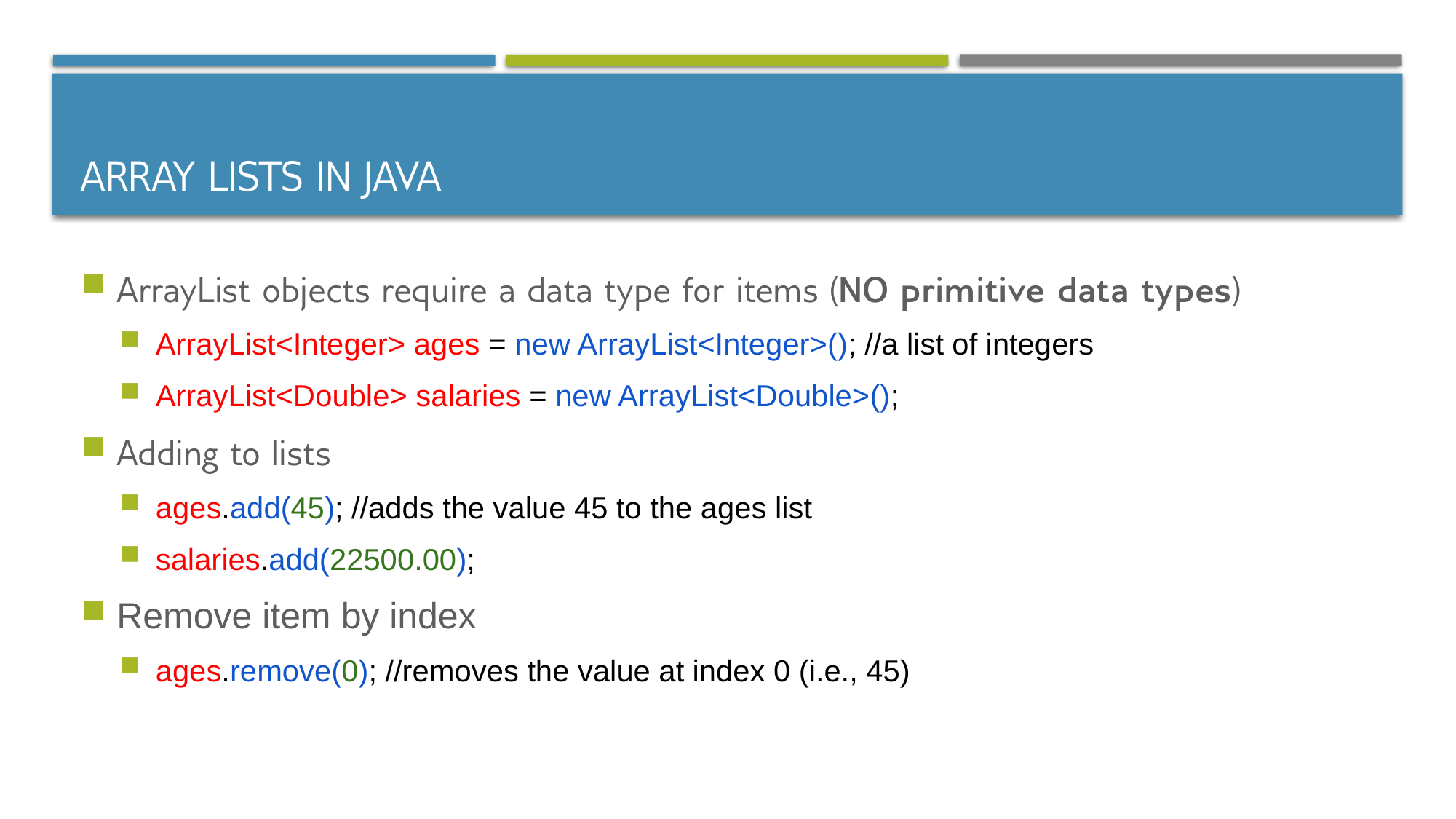

# Array Lists in Java
ArrayList objects require a data type for items (NO primitive data types)
ArrayList<Integer> ages = new ArrayList<Integer>(); //a list of integers
ArrayList<Double> salaries = new ArrayList<Double>();
Adding to lists
ages.add(45); //adds the value 45 to the ages list
salaries.add(22500.00);
Remove item by index
ages.remove(0); //removes the value at index 0 (i.e., 45)